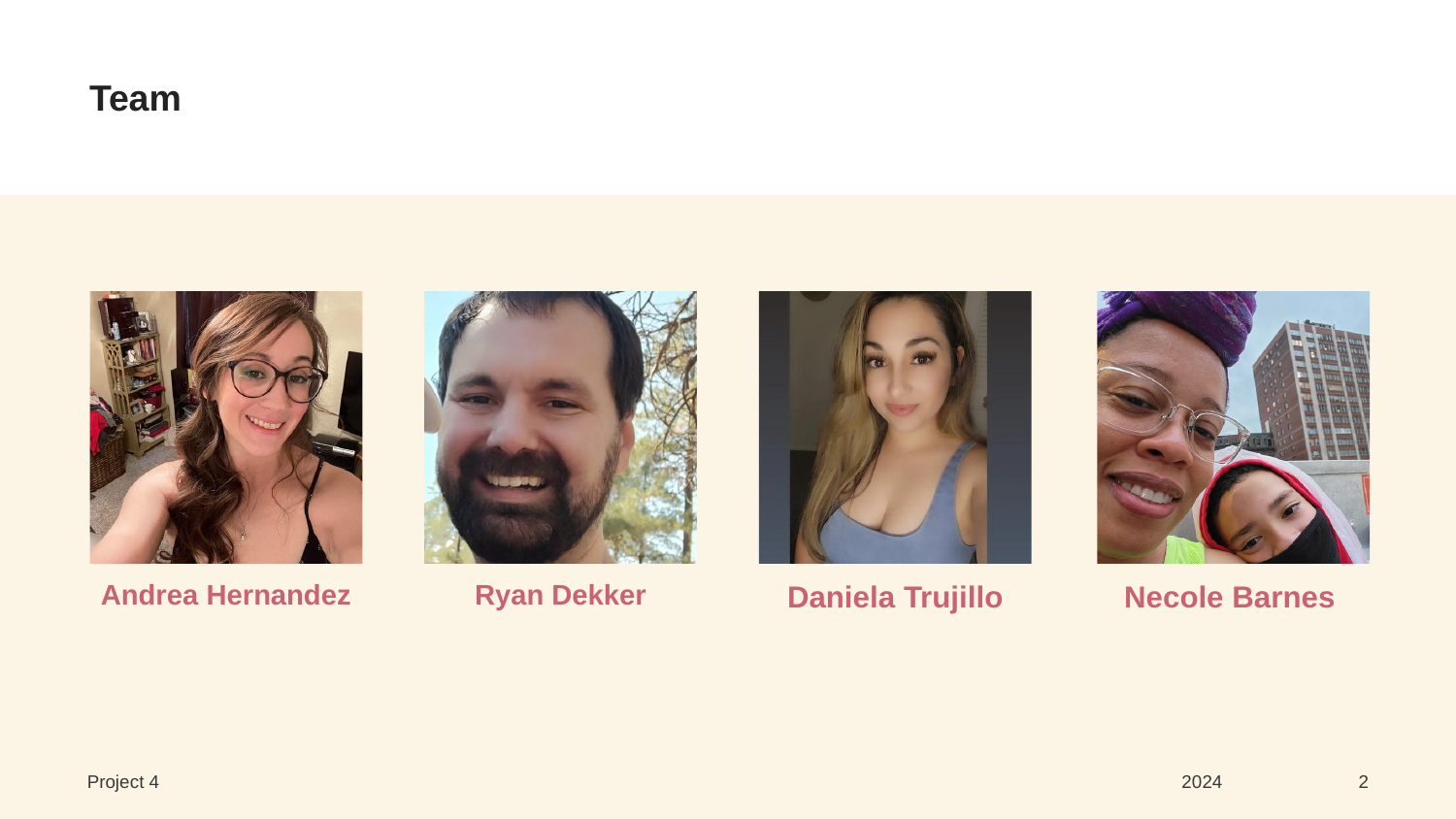

# Team

Andrea Hernandez

Ryan Dekker

Daniela Trujillo

Necole Barnes

Project 4
2024
2